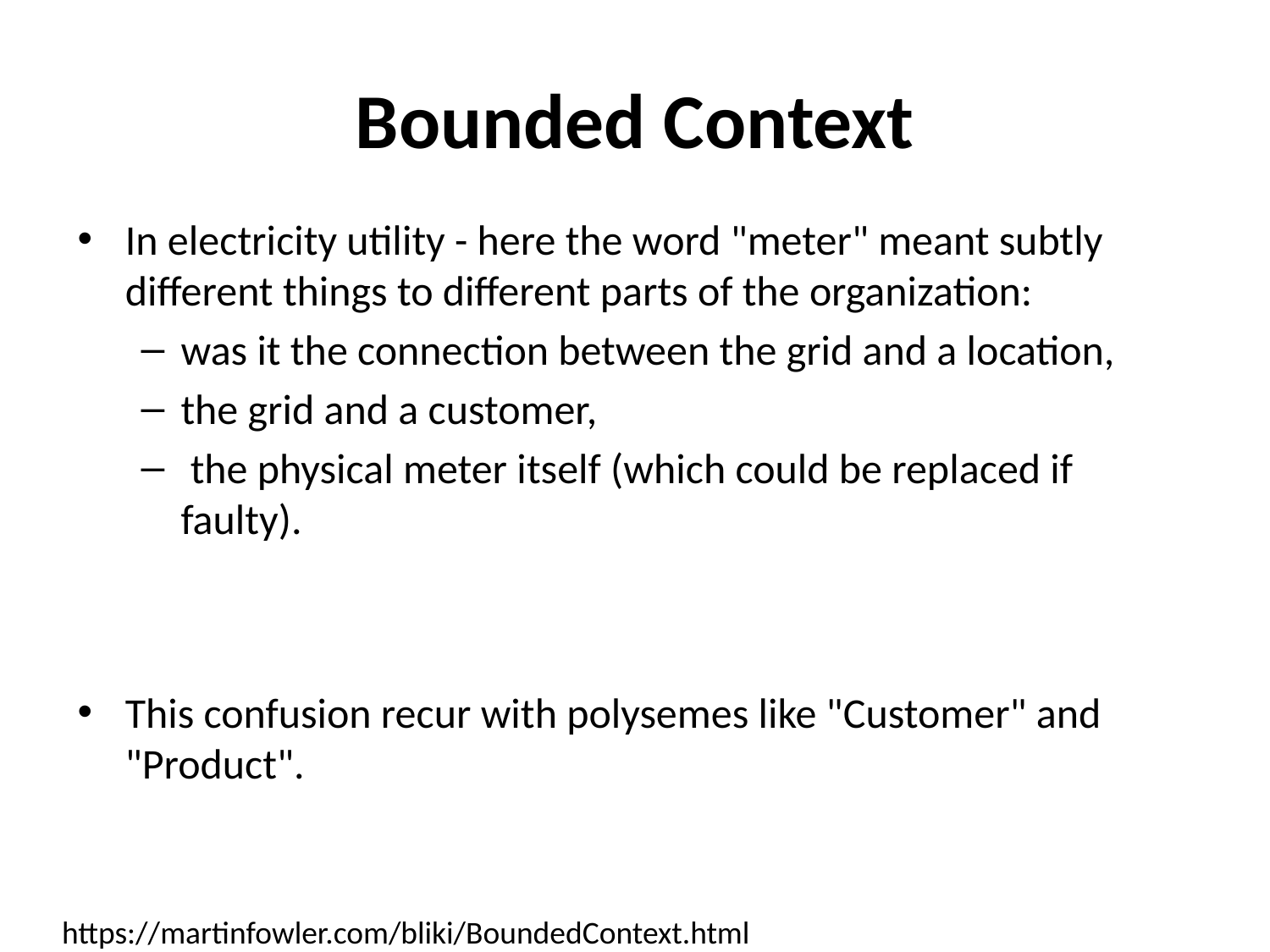

# Bounded Context
In electricity utility - here the word "meter" meant subtly different things to different parts of the organization:
was it the connection between the grid and a location,
the grid and a customer,
 the physical meter itself (which could be replaced if faulty).

This confusion recur with polysemes like "Customer" and "Product".
https://martinfowler.com/bliki/BoundedContext.html